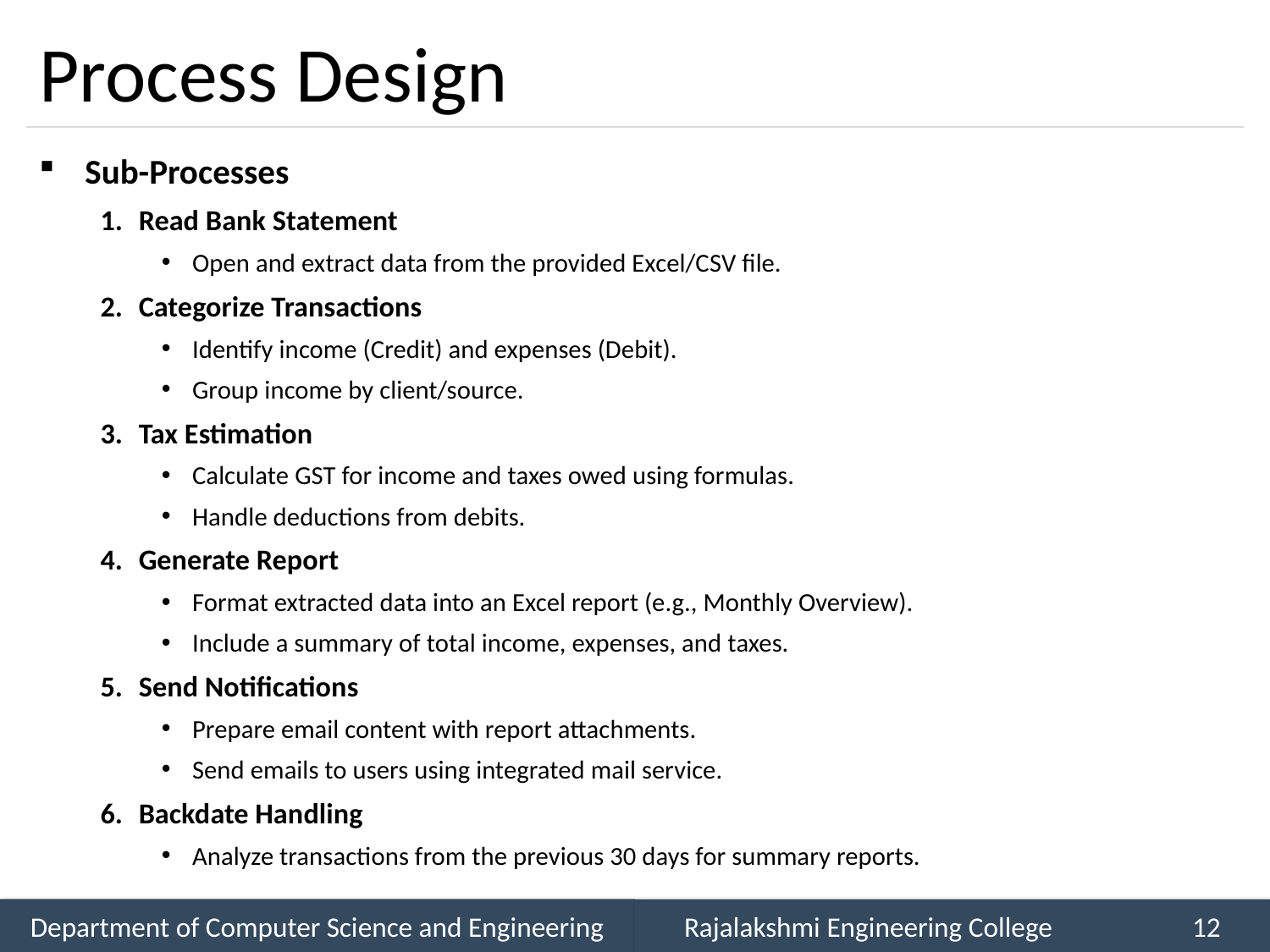

# Process Design
Sub-Processes
Read Bank Statement
Open and extract data from the provided Excel/CSV file.
Categorize Transactions
Identify income (Credit) and expenses (Debit).
Group income by client/source.
Tax Estimation
Calculate GST for income and taxes owed using formulas.
Handle deductions from debits.
Generate Report
Format extracted data into an Excel report (e.g., Monthly Overview).
Include a summary of total income, expenses, and taxes.
Send Notifications
Prepare email content with report attachments.
Send emails to users using integrated mail service.
Backdate Handling
Analyze transactions from the previous 30 days for summary reports.